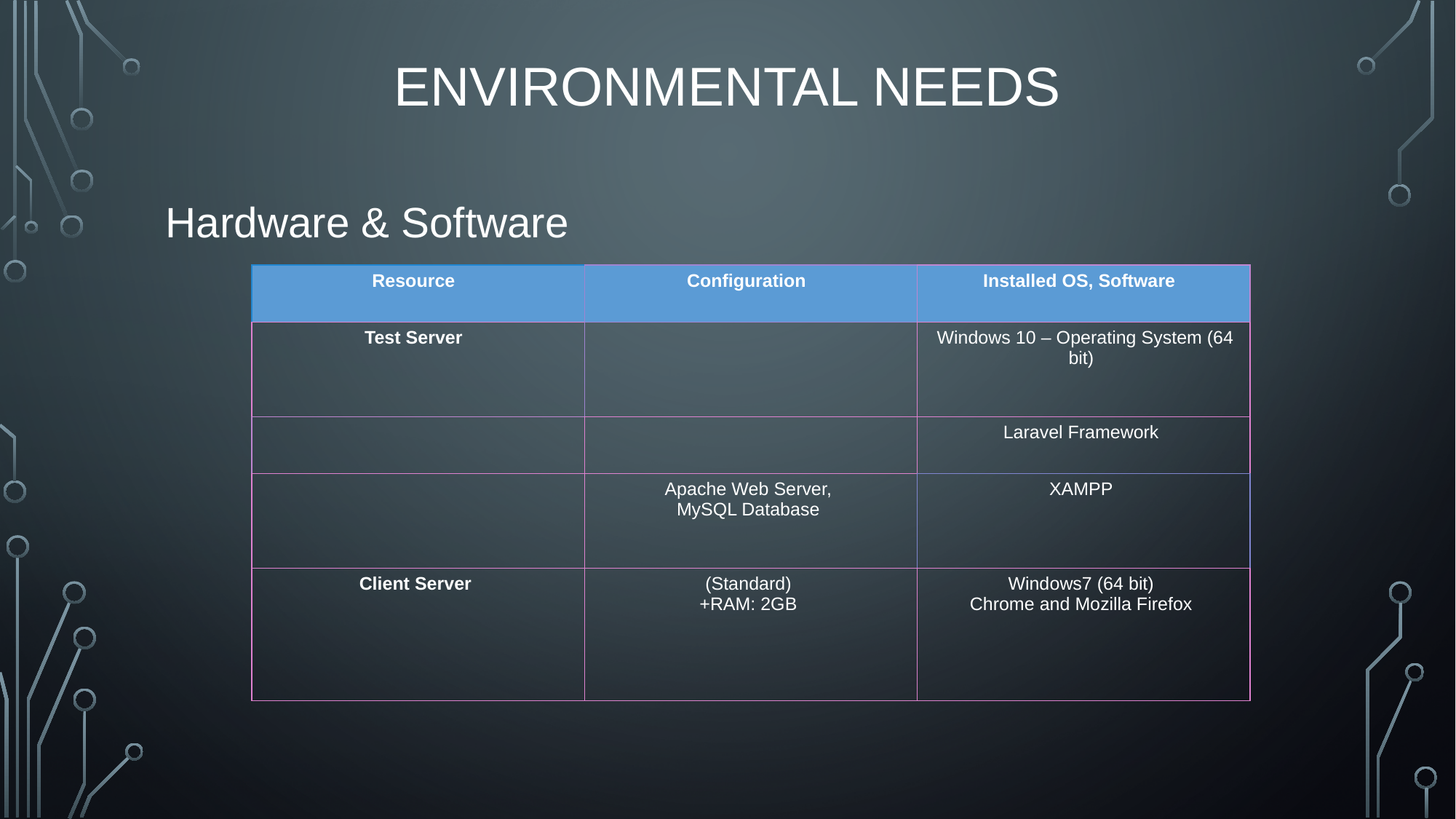

# Environmental Needs
Hardware & Software
| Resource | Configuration | Installed OS, Software |
| --- | --- | --- |
| Test Server |  | Windows 10 – Operating System (64 bit) |
|  |  | Laravel Framework |
|  | Apache Web Server,  MySQL Database | XAMPP |
| Client Server | (Standard)  +RAM: 2GB | Windows7 (64 bit)  Chrome and Mozilla Firefox |